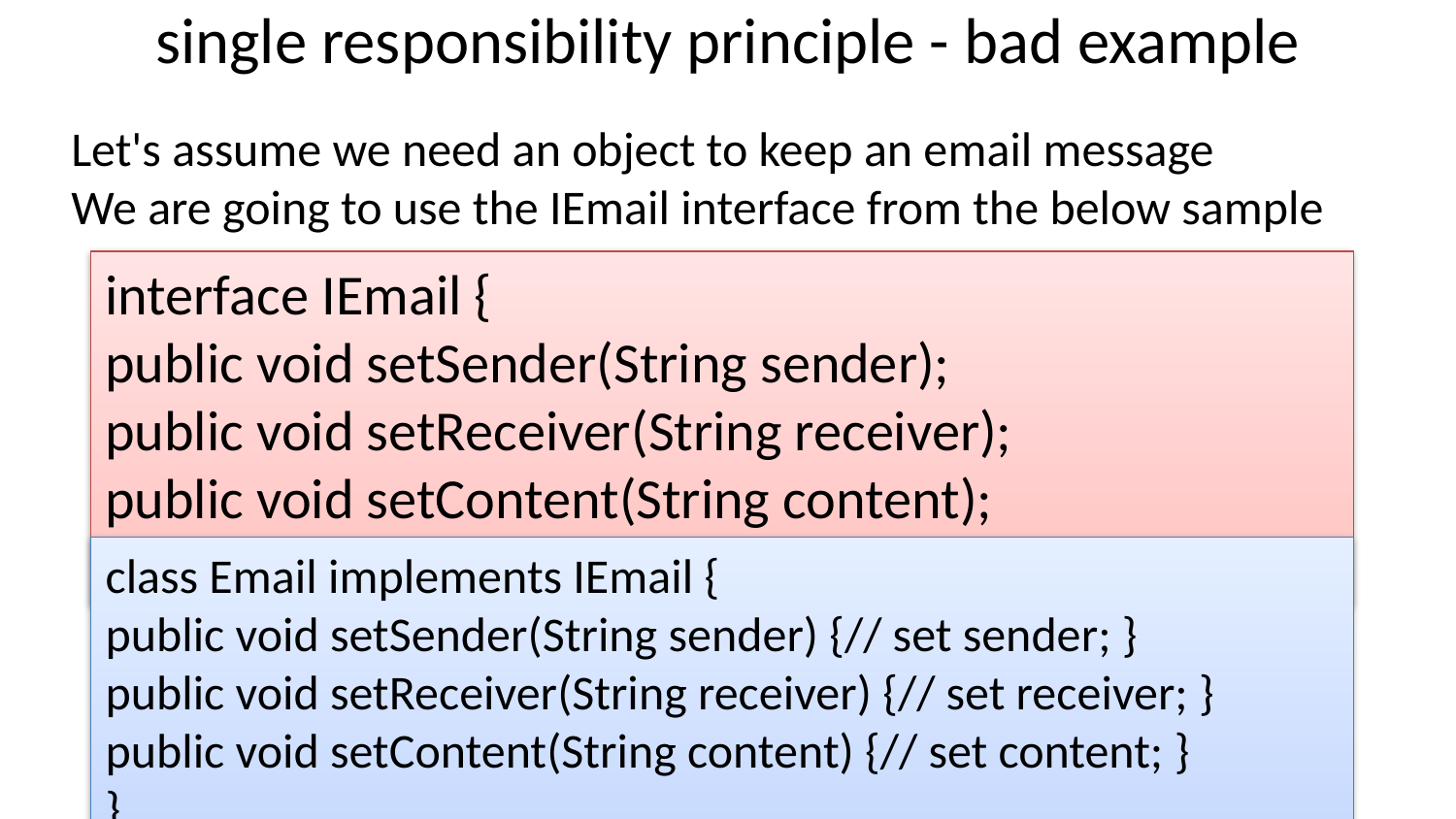

# single responsibility principle - bad example
Let's assume we need an object to keep an email message
We are going to use the IEmail interface from the below sample
interface IEmail {
public void setSender(String sender);
public void setReceiver(String receiver);
public void setContent(String content);
}
class Email implements IEmail {
public void setSender(String sender) {// set sender; }
public void setReceiver(String receiver) {// set receiver; }
public void setContent(String content) {// set content; }
}